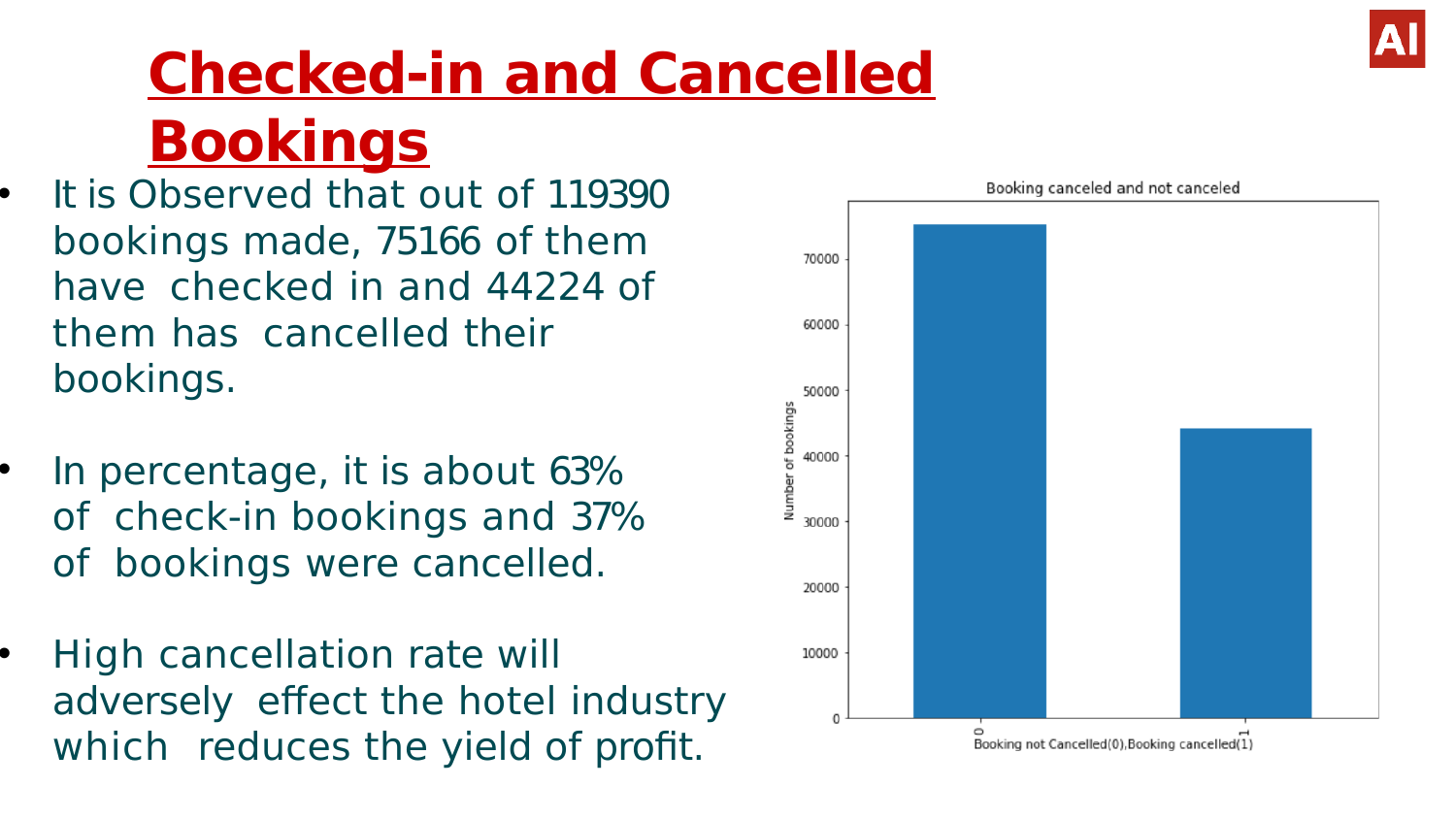

# Checked-in and Cancelled Bookings
It is Observed that out of 119390  bookings made, 75166 of them have  checked in and 44224 of them has  cancelled their bookings.

In percentage, it is about 63% of  check-in bookings and 37% of  bookings were cancelled.

High cancellation rate will adversely  effect the hotel industry which  reduces the yield of profit.